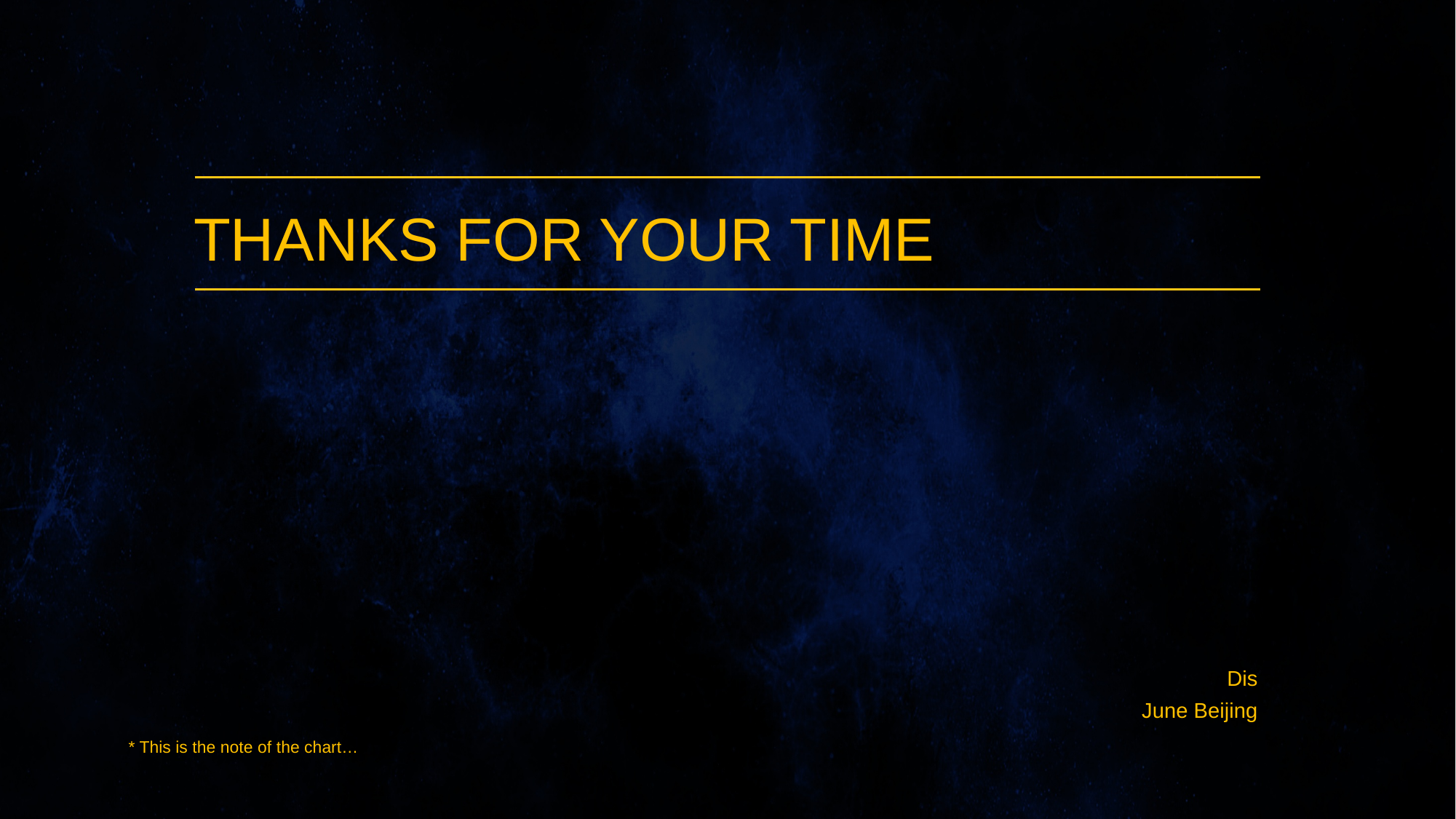

THANKS FOR YOUR TIME
Dis
June Beijing
* This is the note of the chart…